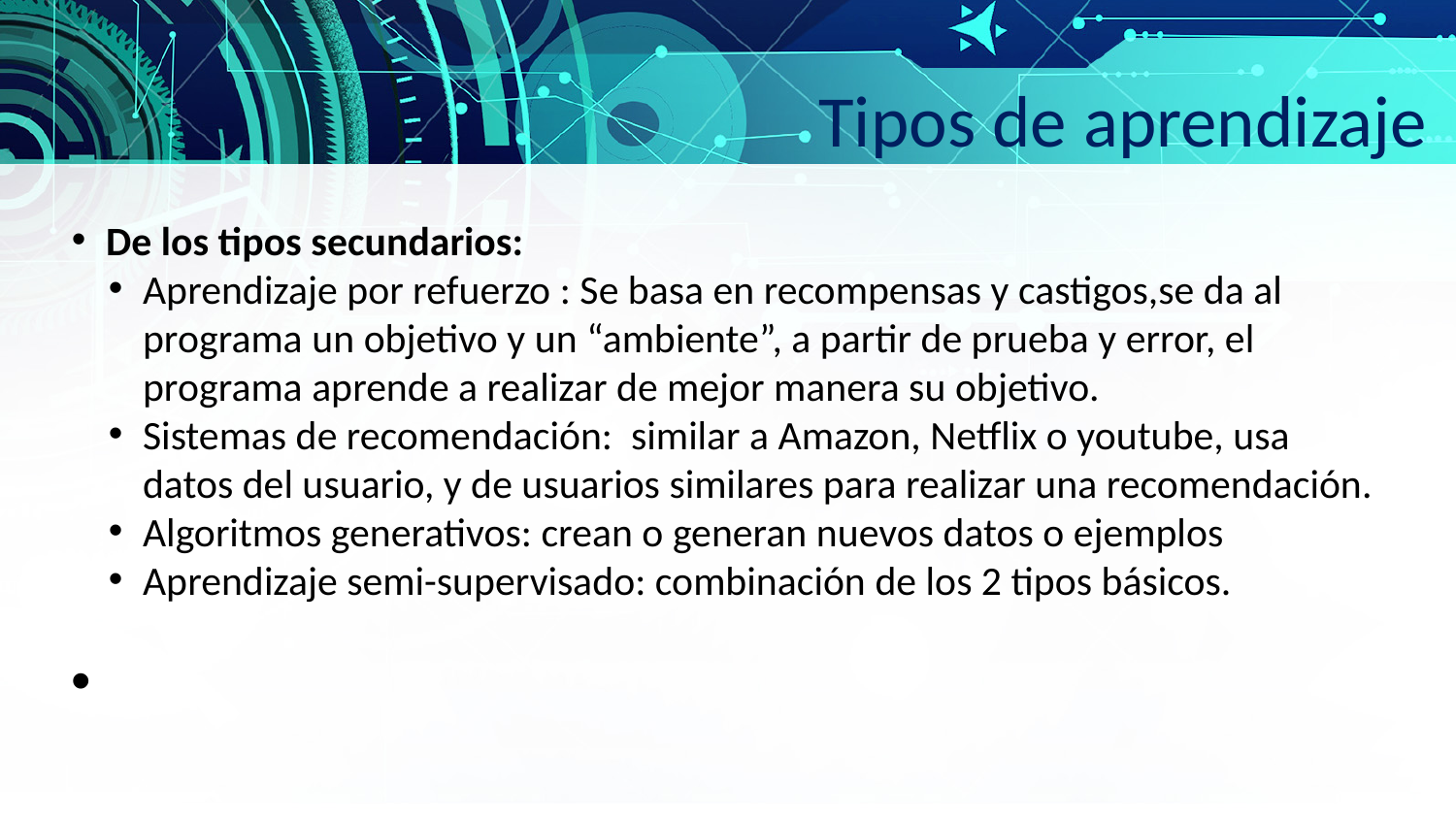

Tipos de aprendizaje
De los tipos secundarios:
Aprendizaje por refuerzo : Se basa en recompensas y castigos,se da al programa un objetivo y un “ambiente”, a partir de prueba y error, el programa aprende a realizar de mejor manera su objetivo.
Sistemas de recomendación:  similar a Amazon, Netflix o youtube, usa datos del usuario, y de usuarios similares para realizar una recomendación.
Algoritmos generativos: crean o generan nuevos datos o ejemplos
Aprendizaje semi-supervisado: combinación de los 2 tipos básicos.